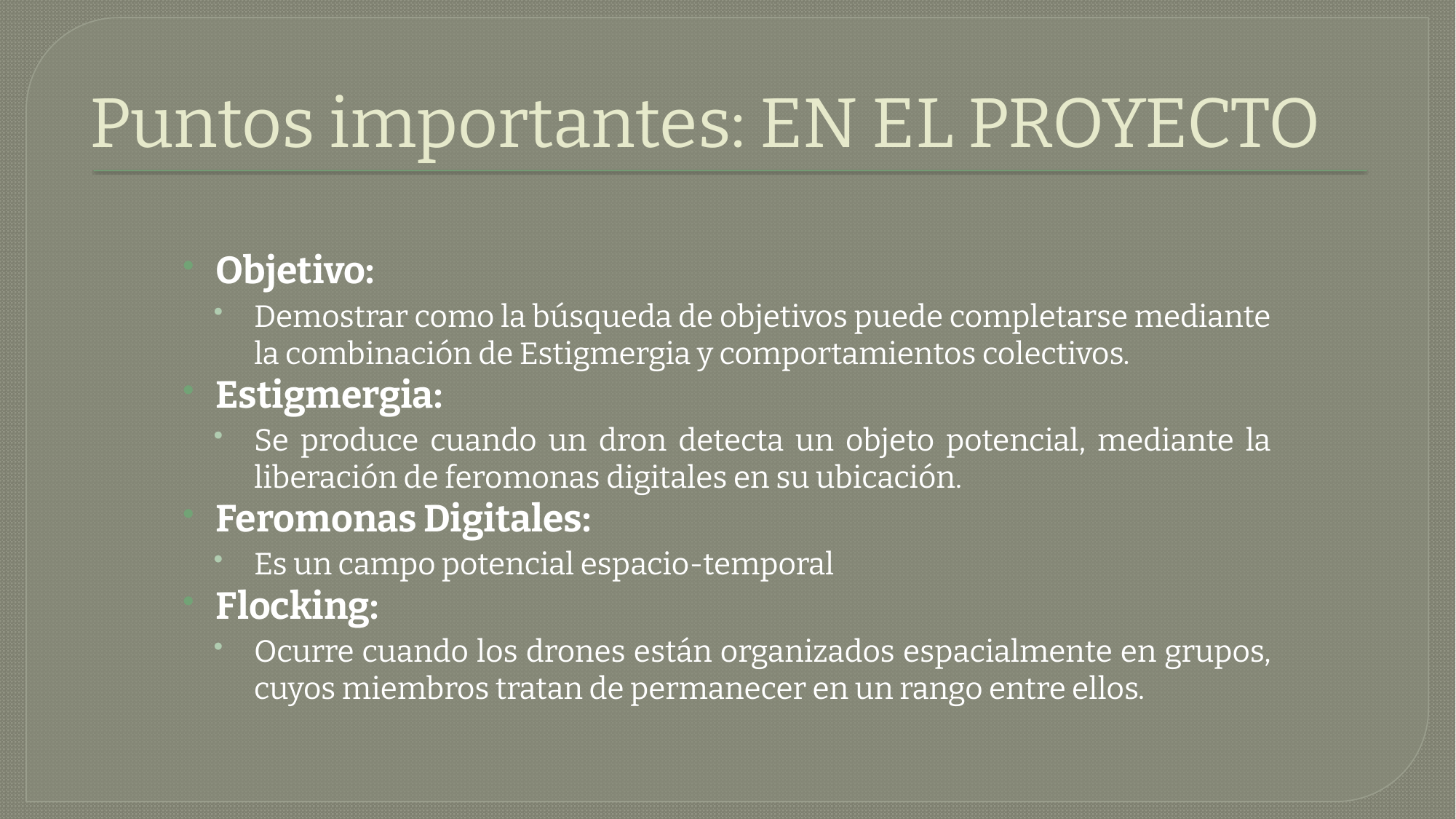

# Puntos importantes: EN EL PROYECTO
Objetivo:
Demostrar como la búsqueda de objetivos puede completarse mediante la combinación de Estigmergia y comportamientos colectivos.
Estigmergia:
Se produce cuando un dron detecta un objeto potencial, mediante la liberación de feromonas digitales en su ubicación.
Feromonas Digitales:
Es un campo potencial espacio-temporal
Flocking:
Ocurre cuando los drones están organizados espacialmente en grupos, cuyos miembros tratan de permanecer en un rango entre ellos.